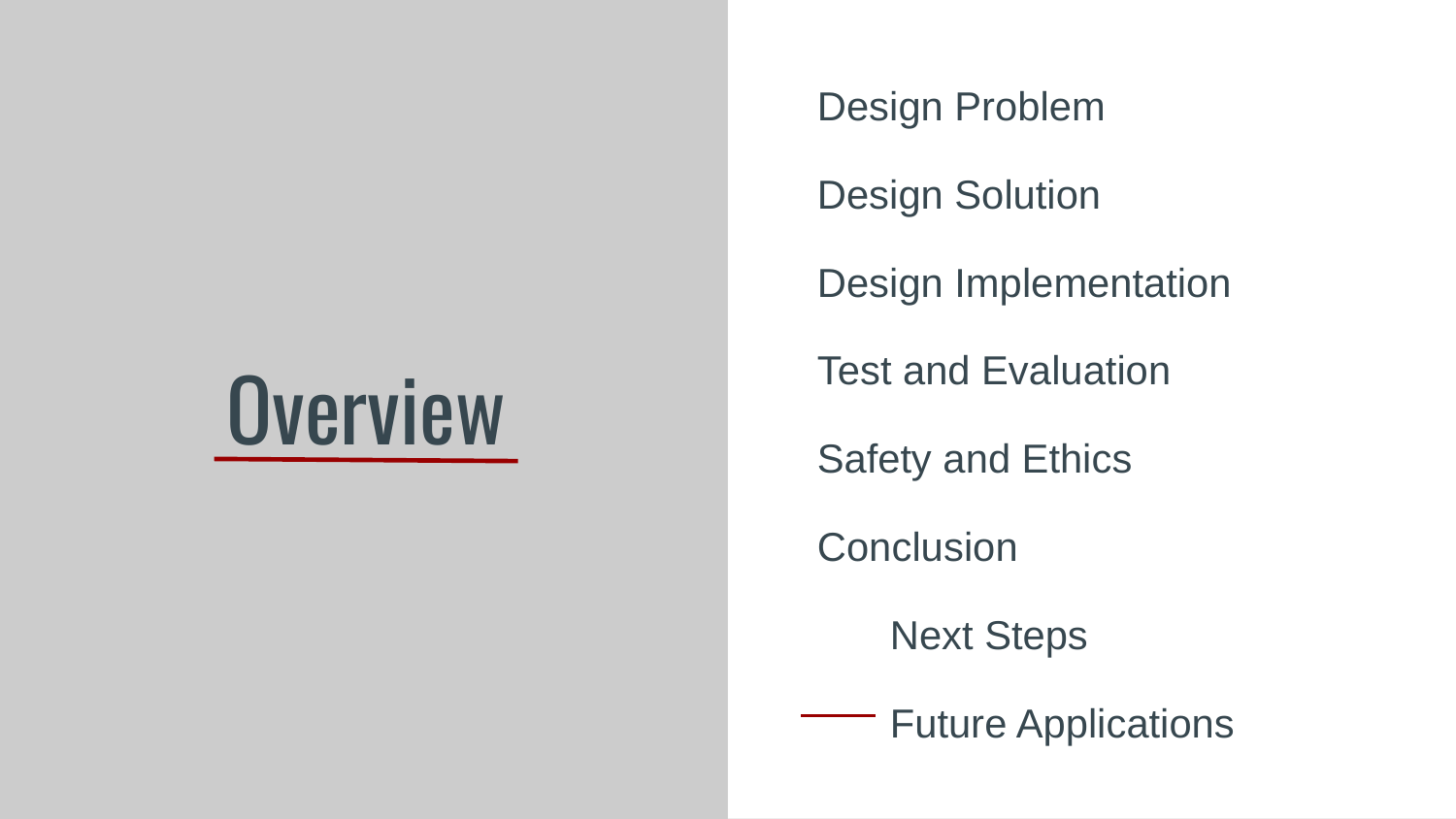

Design Problem
Design Solution
Design Implementation
Test and Evaluation
Safety and Ethics
Conclusion
Next Steps
Future Applications
# Overview